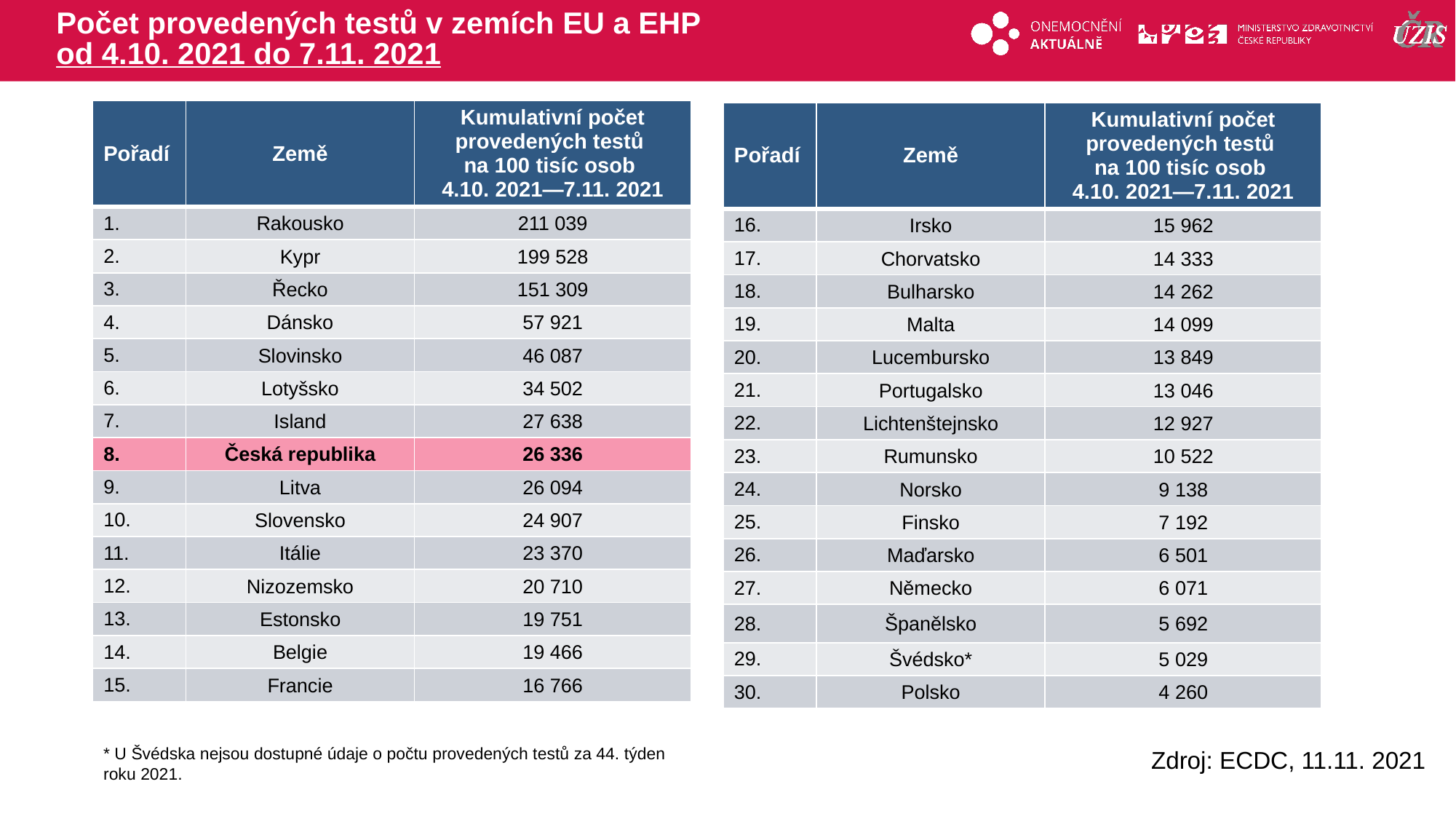

# Počet provedených testů v zemích EU a EHP od 4.10. 2021 do 7.11. 2021
| Pořadí | Země | Kumulativní počet provedených testů na 100 tisíc osob 4.10. 2021—7.11. 2021 |
| --- | --- | --- |
| 1. | Rakousko | 211 039 |
| 2. | Kypr | 199 528 |
| 3. | Řecko | 151 309 |
| 4. | Dánsko | 57 921 |
| 5. | Slovinsko | 46 087 |
| 6. | Lotyšsko | 34 502 |
| 7. | Island | 27 638 |
| 8. | Česká republika | 26 336 |
| 9. | Litva | 26 094 |
| 10. | Slovensko | 24 907 |
| 11. | Itálie | 23 370 |
| 12. | Nizozemsko | 20 710 |
| 13. | Estonsko | 19 751 |
| 14. | Belgie | 19 466 |
| 15. | Francie | 16 766 |
| Pořadí | Země | Kumulativní počet provedených testů na 100 tisíc osob 4.10. 2021—7.11. 2021 |
| --- | --- | --- |
| 16. | Irsko | 15 962 |
| 17. | Chorvatsko | 14 333 |
| 18. | Bulharsko | 14 262 |
| 19. | Malta | 14 099 |
| 20. | Lucembursko | 13 849 |
| 21. | Portugalsko | 13 046 |
| 22. | Lichtenštejnsko | 12 927 |
| 23. | Rumunsko | 10 522 |
| 24. | Norsko | 9 138 |
| 25. | Finsko | 7 192 |
| 26. | Maďarsko | 6 501 |
| 27. | Německo | 6 071 |
| 28. | Španělsko | 5 692 |
| 29. | Švédsko\* | 5 029 |
| 30. | Polsko | 4 260 |
* U Švédska nejsou dostupné údaje o počtu provedených testů za 44. týden roku 2021.
Zdroj: ECDC, 11.11. 2021